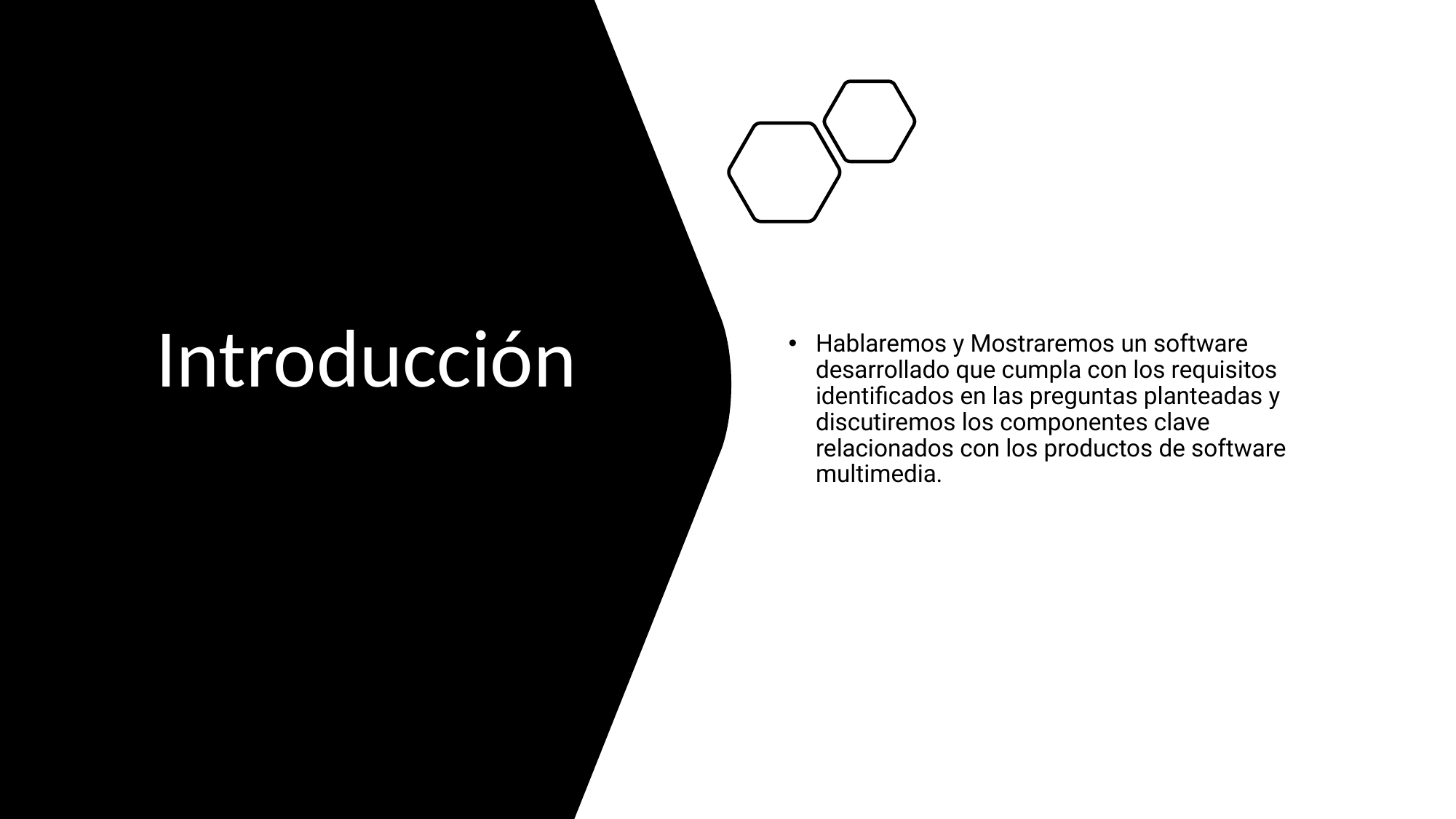

# Introducción
Hablaremos y Mostraremos un software desarrollado que cumpla con los requisitos identificados en las preguntas planteadas y discutiremos los componentes clave relacionados con los productos de software multimedia.